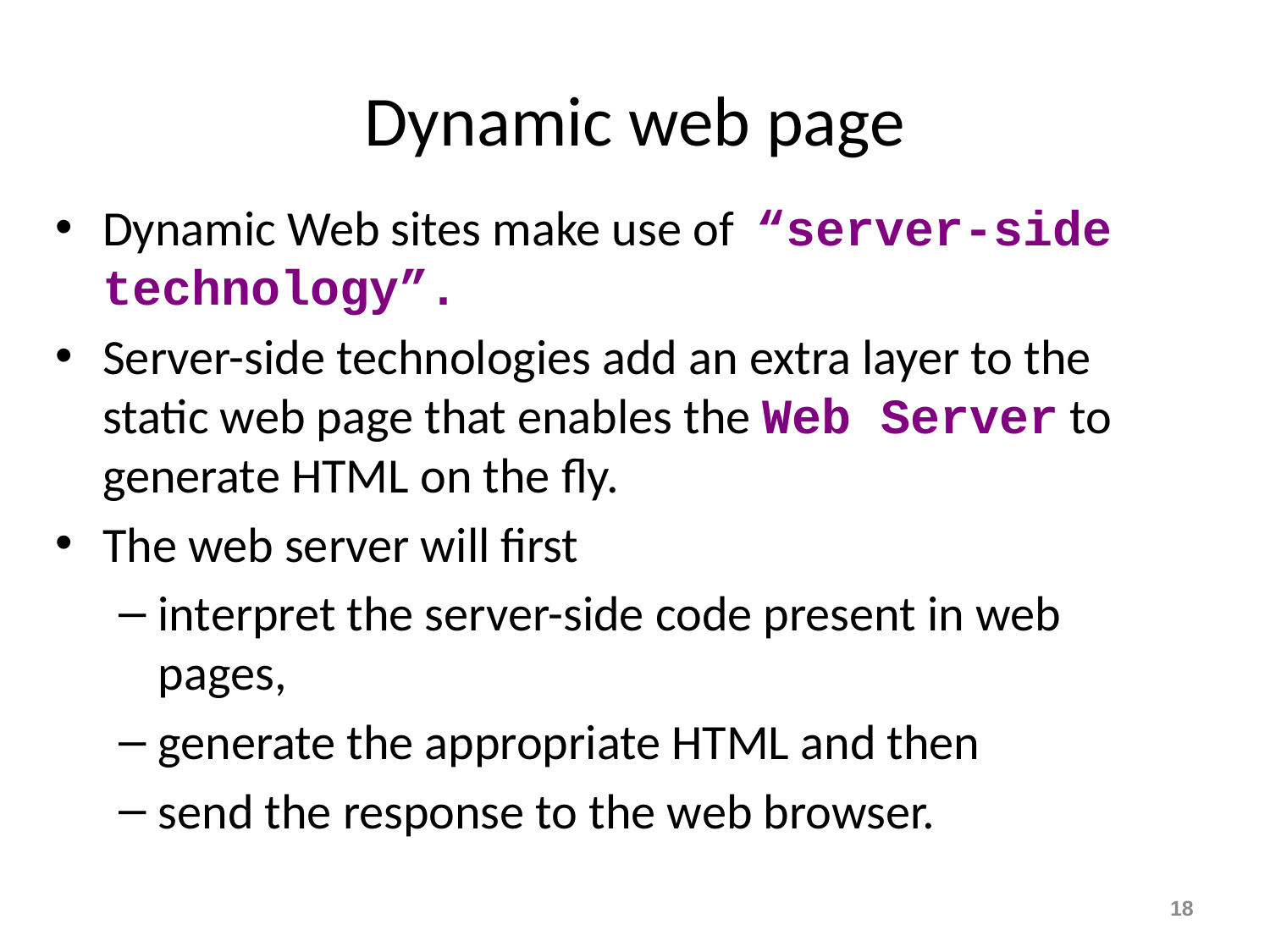

# Dynamic web page
Dynamic Web sites make use of  “server-side technology”.
Server-side technologies add an extra layer to the static web page that enables the Web Server to generate HTML on the fly.
The web server will first
interpret the server-side code present in web pages,
generate the appropriate HTML and then
send the response to the web browser.

18